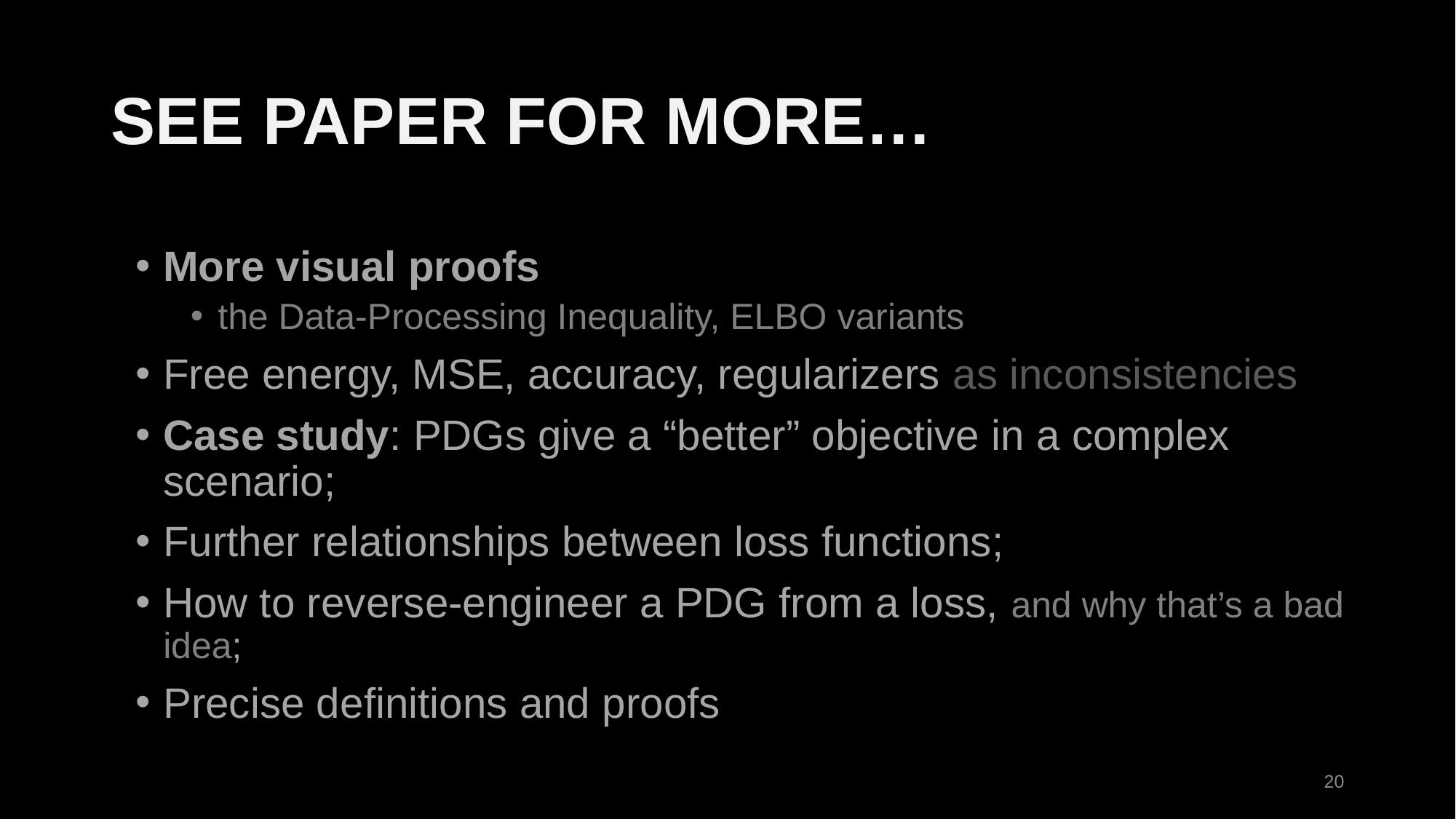

# SEE PAPER FOR MORE…
More visual proofs
the Data-Processing Inequality, ELBO variants
Free energy, MSE, accuracy, regularizers as inconsistencies
Case study: PDGs give a “better” objective in a complex scenario;
Further relationships between loss functions;
How to reverse-engineer a PDG from a loss, and why that’s a bad idea;
Precise definitions and proofs
20